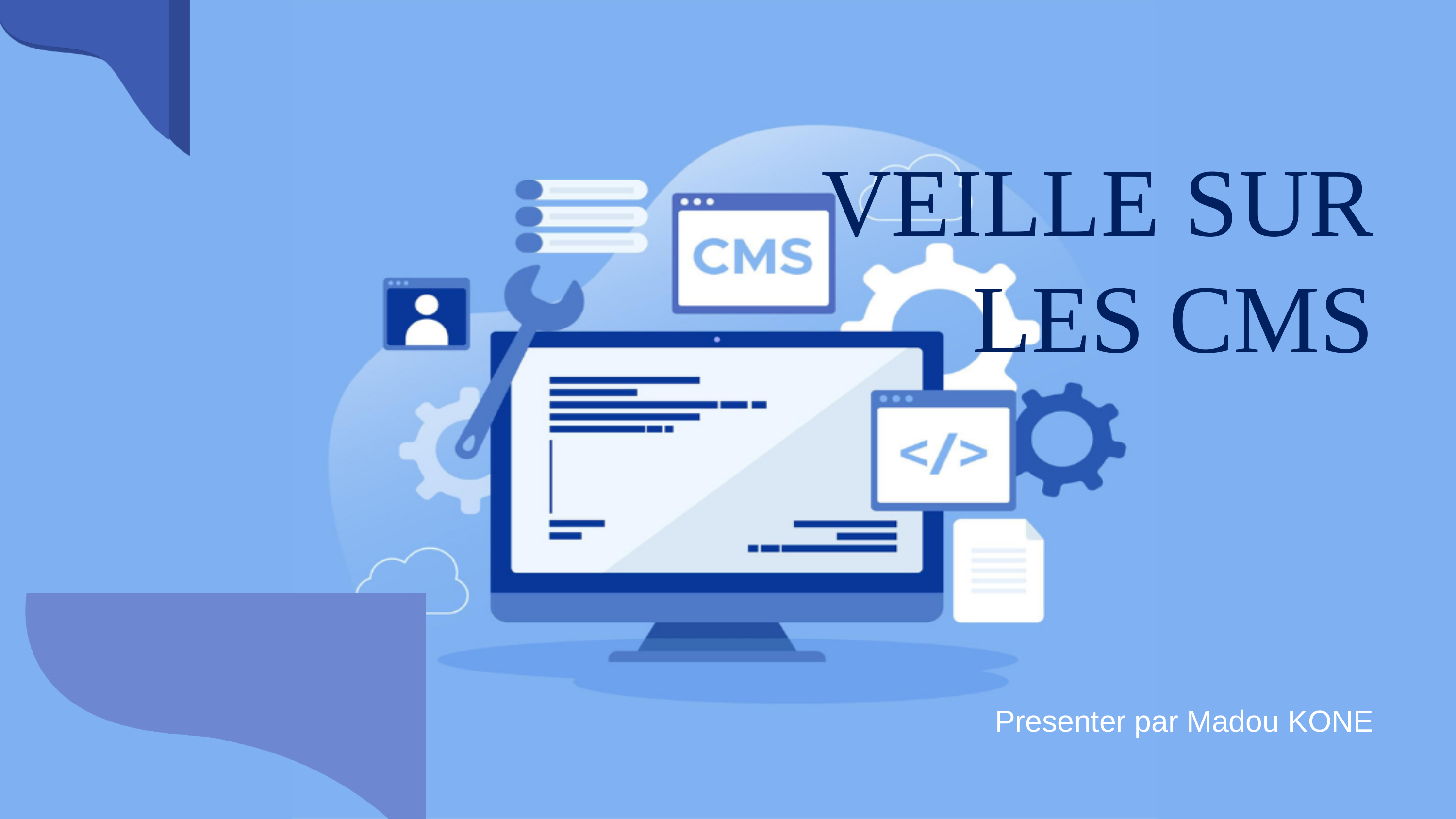

VEILLE SUR LES CMS

Presenter par Madou KONE